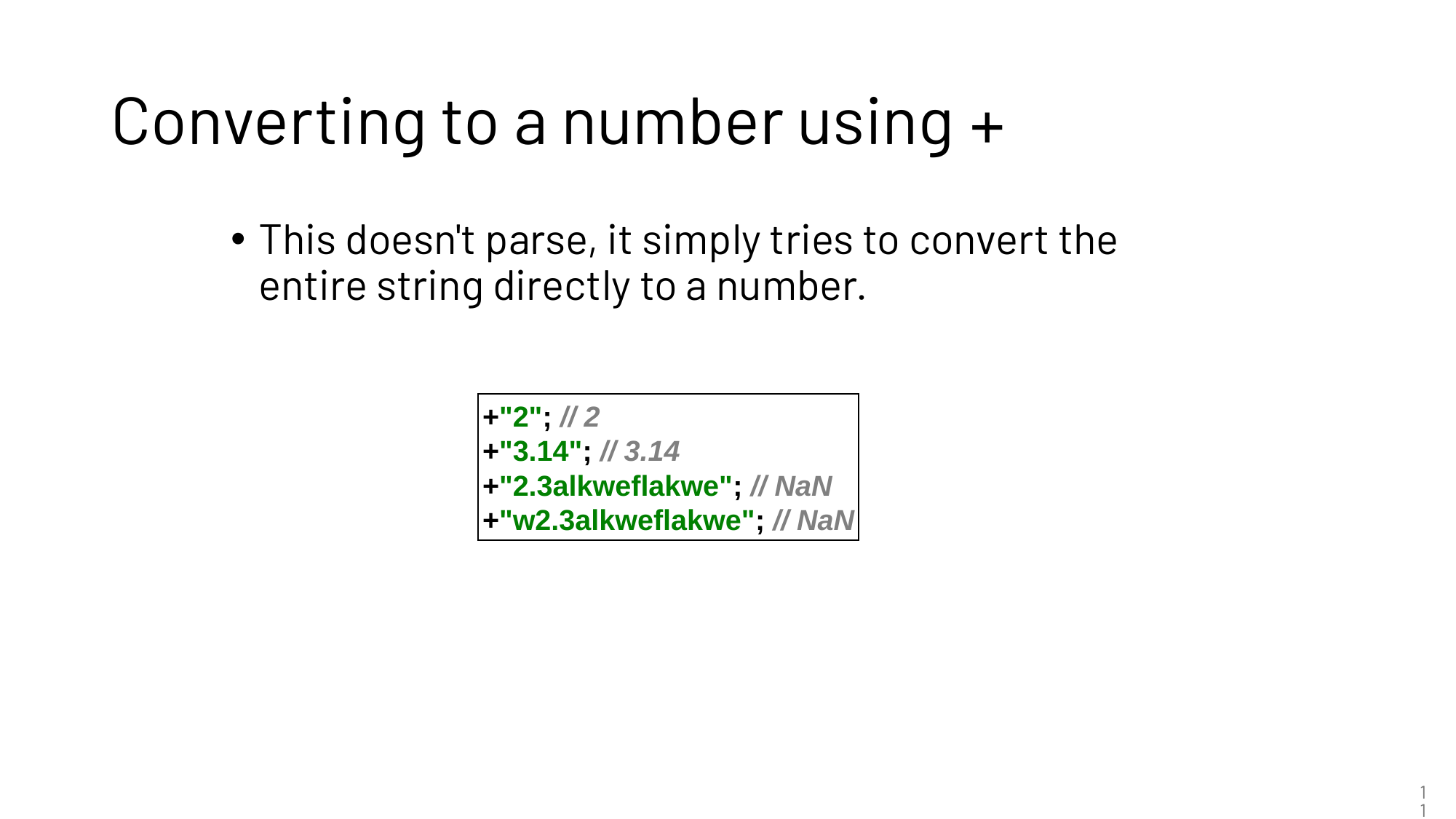

# Converting to a number using +
This doesn't parse, it simply tries to convert the entire string directly to a number.
+"2"; // 2
+"3.14"; // 3.14
+"2.3alkweflakwe"; // NaN
+"w2.3alkweflakwe"; // NaN
11